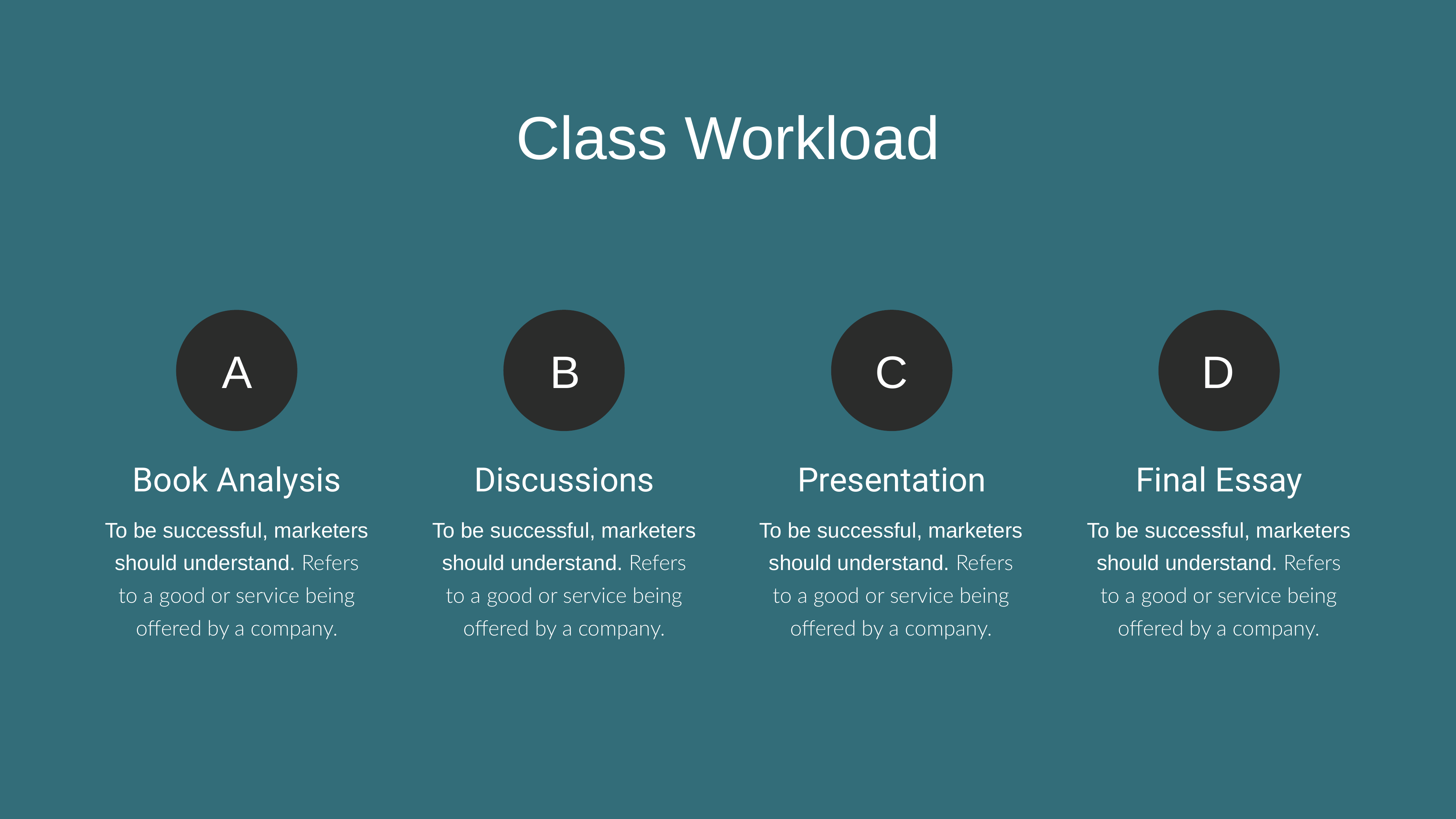

Class Workload

A
B
C
D
Book Analysis
Discussions
Presentation
Final Essay
To be successful, marketers should understand. Refers to a good or service being offered by a company.
To be successful, marketers should understand. Refers to a good or service being offered by a company.
To be successful, marketers should understand. Refers to a good or service being offered by a company.
To be successful, marketers should understand. Refers to a good or service being offered by a company.